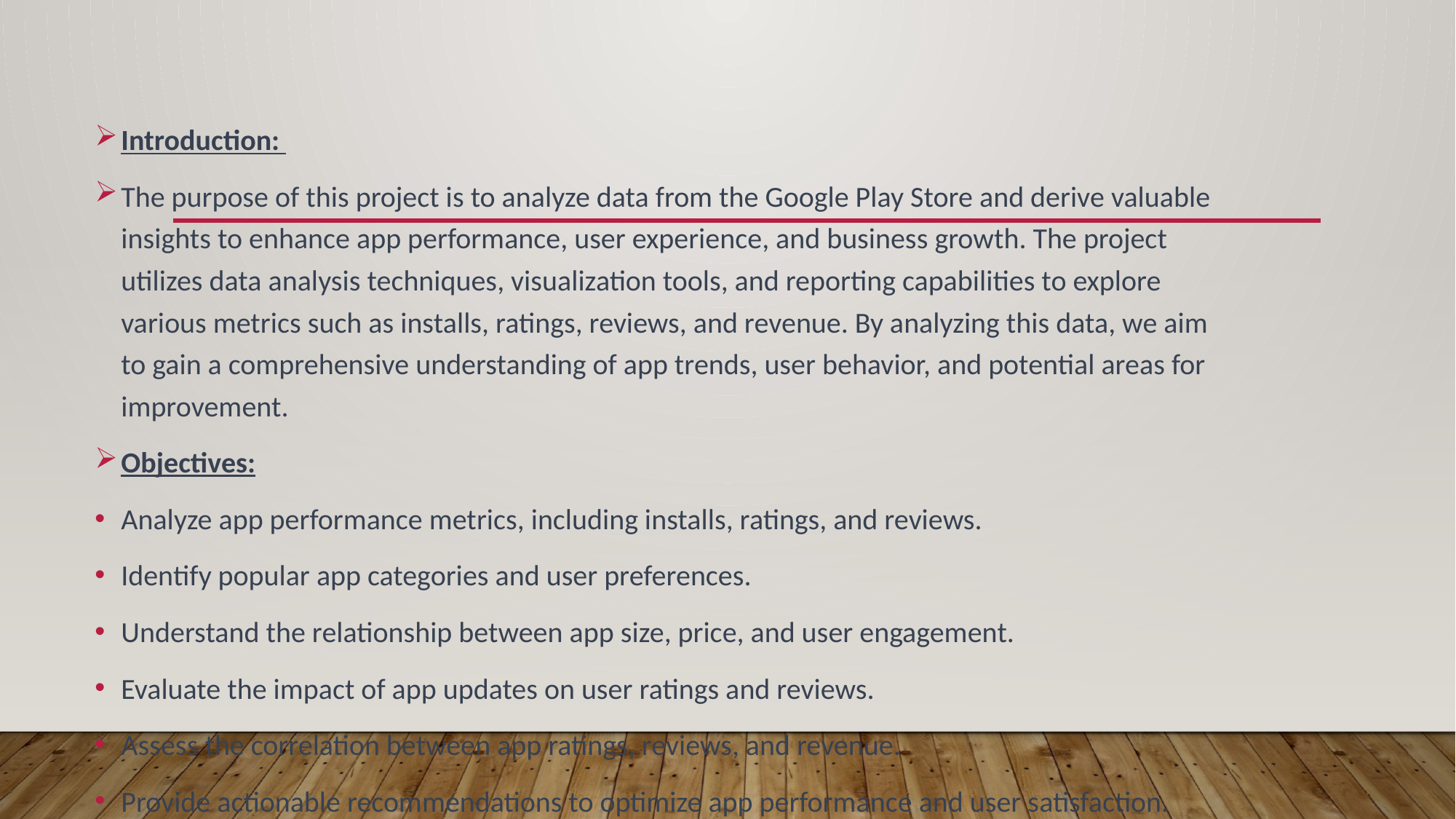

Introduction:
The purpose of this project is to analyze data from the Google Play Store and derive valuable insights to enhance app performance, user experience, and business growth. The project utilizes data analysis techniques, visualization tools, and reporting capabilities to explore various metrics such as installs, ratings, reviews, and revenue. By analyzing this data, we aim to gain a comprehensive understanding of app trends, user behavior, and potential areas for improvement.
Objectives:
Analyze app performance metrics, including installs, ratings, and reviews.
Identify popular app categories and user preferences.
Understand the relationship between app size, price, and user engagement.
Evaluate the impact of app updates on user ratings and reviews.
Assess the correlation between app ratings, reviews, and revenue.
Provide actionable recommendations to optimize app performance and user satisfaction.